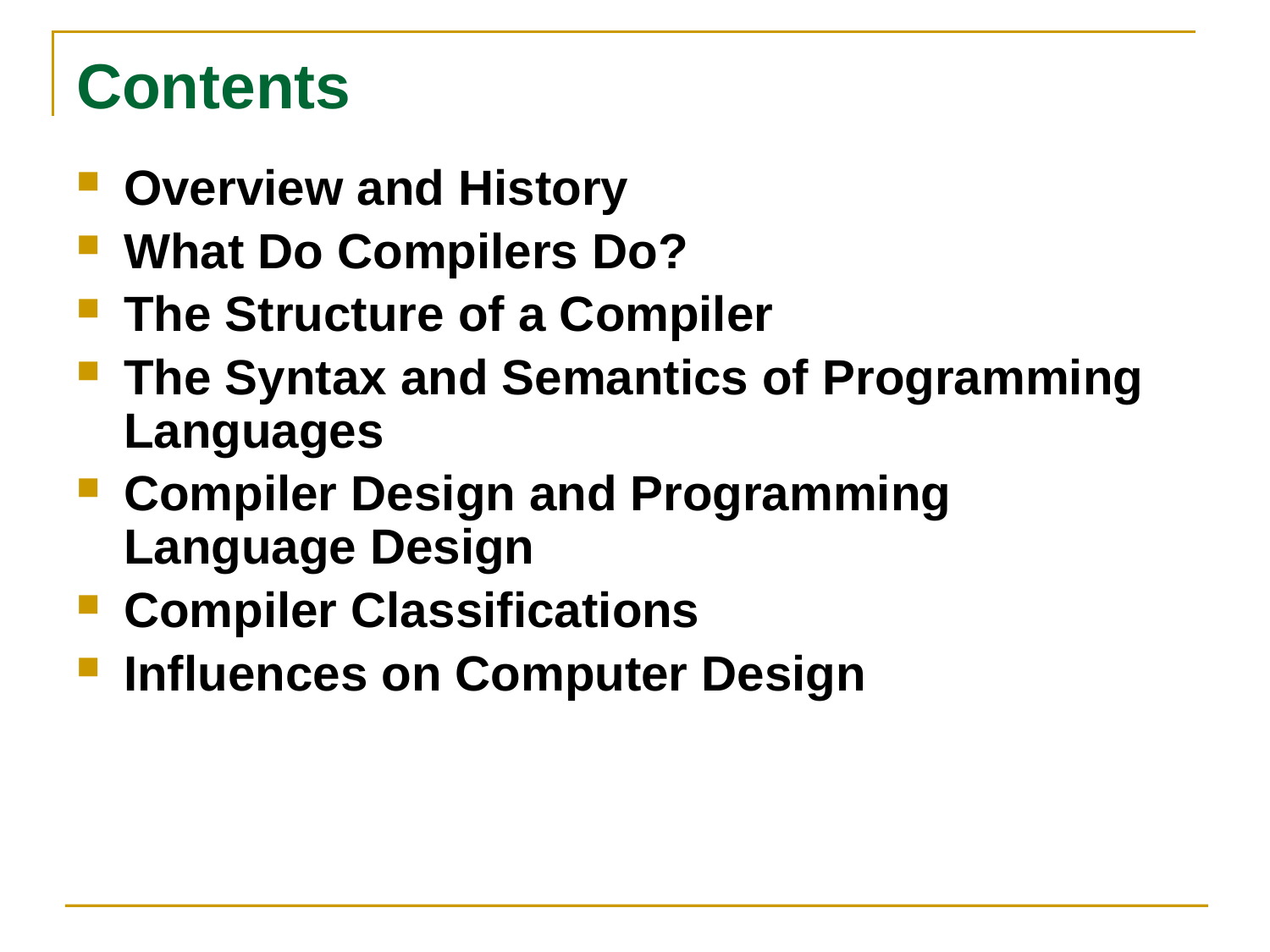

# Contents
Overview and History
What Do Compilers Do?
The Structure of a Compiler
The Syntax and Semantics of Programming Languages
Compiler Design and Programming Language Design
Compiler Classifications
Influences on Computer Design